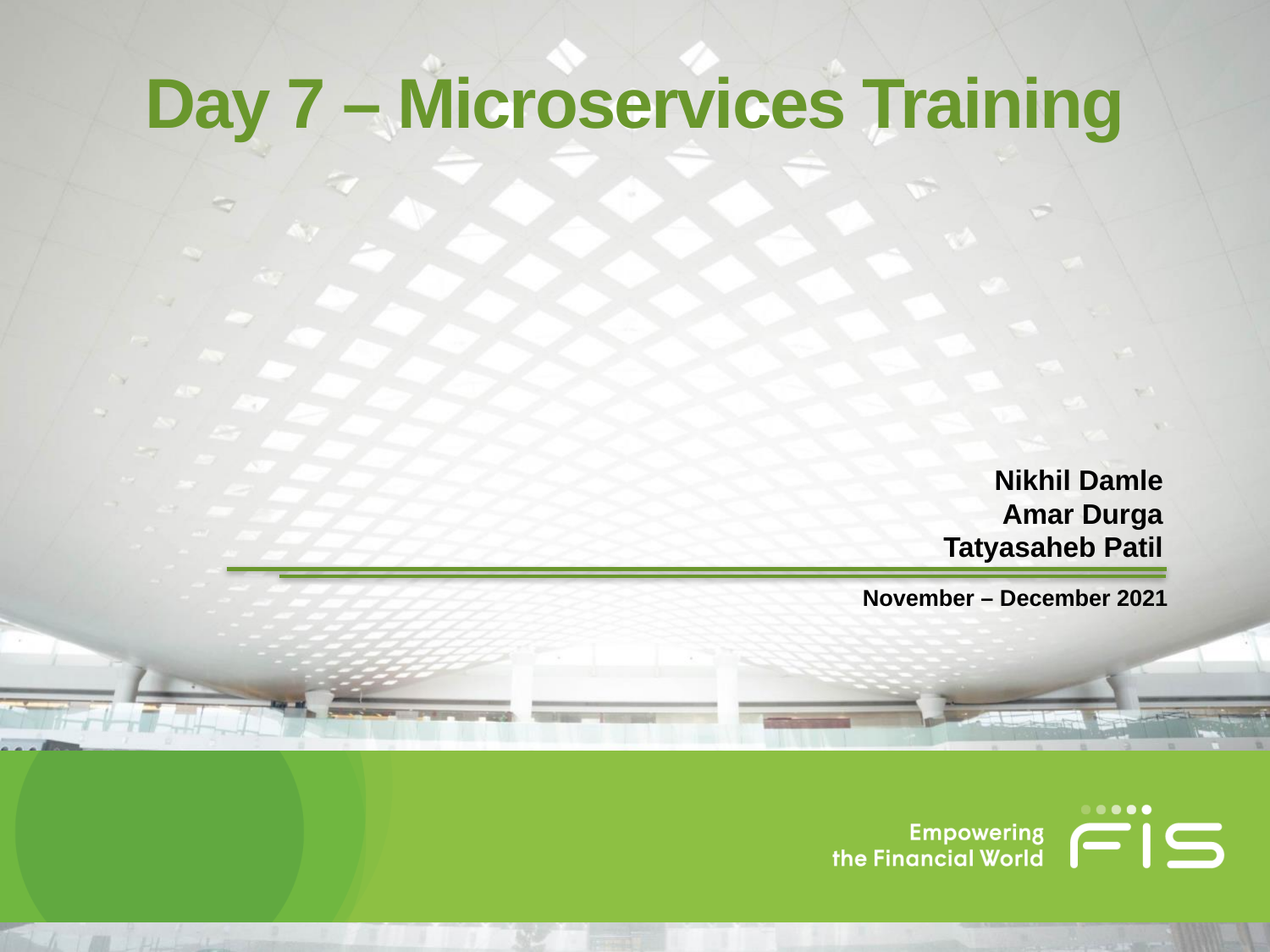

# Day 7 – Microservices Training
Nikhil Damle
Amar Durga
Tatyasaheb Patil
 November – December 2021